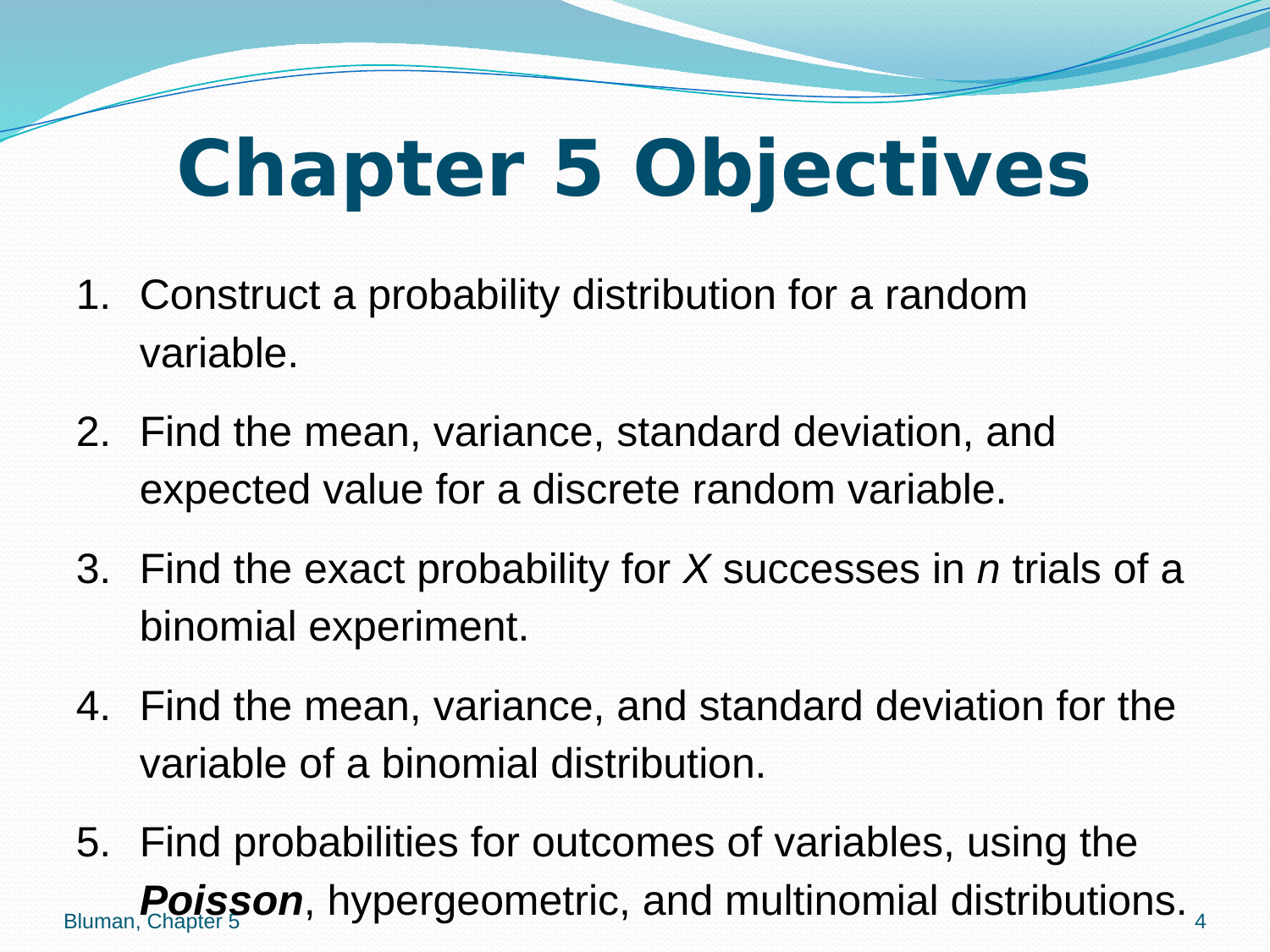

# Chapter 5 Objectives
Construct a probability distribution for a random variable.
Find the mean, variance, standard deviation, and expected value for a discrete random variable.
Find the exact probability for X successes in n trials of a binomial experiment.
Find the mean, variance, and standard deviation for the variable of a binomial distribution.
Find probabilities for outcomes of variables, using the Poisson, hypergeometric, and multinomial distributions.
Bluman, Chapter 5
4